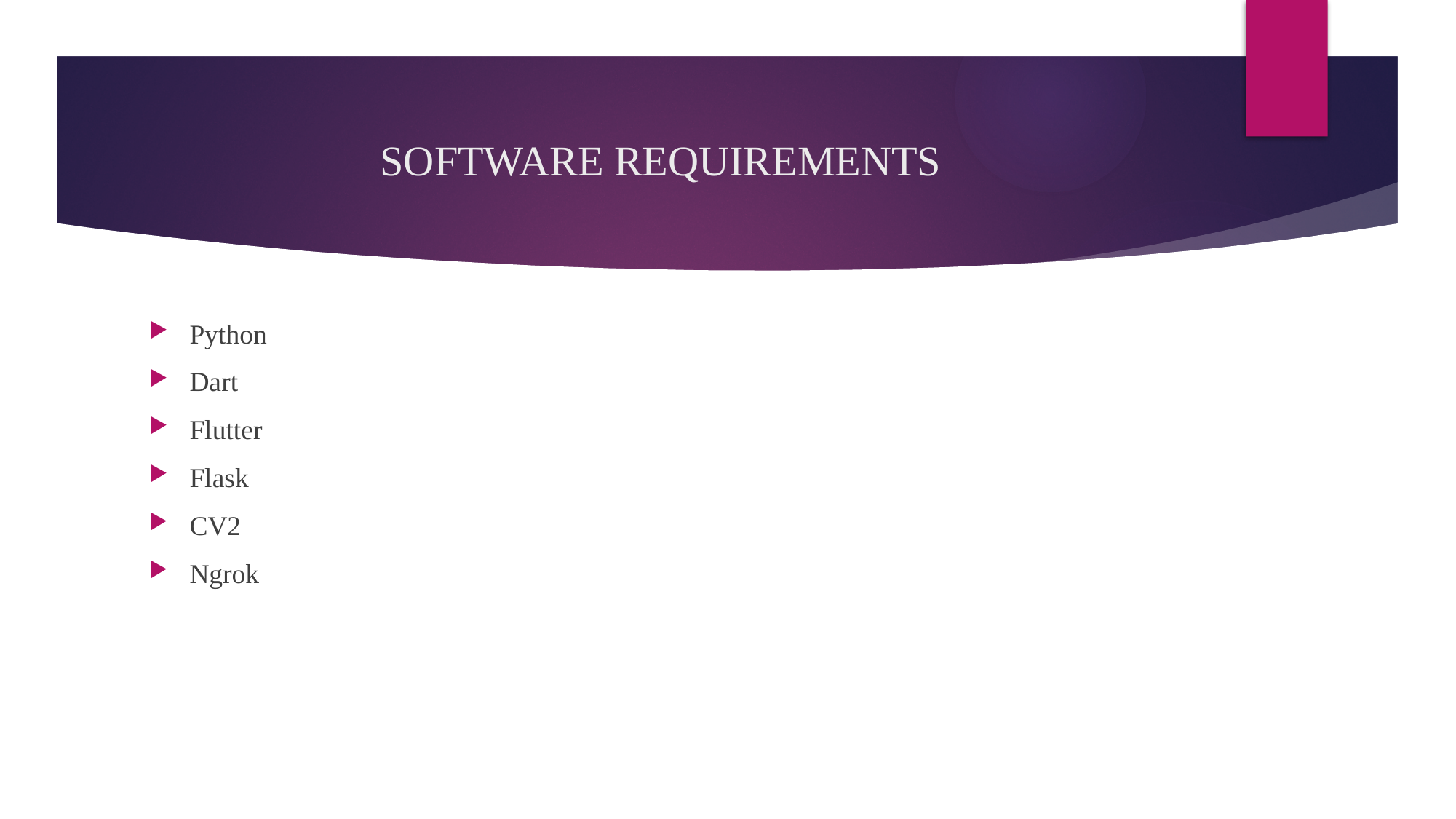

# SOFTWARE REQUIREMENTS
Python
Dart
Flutter
Flask
CV2
Ngrok